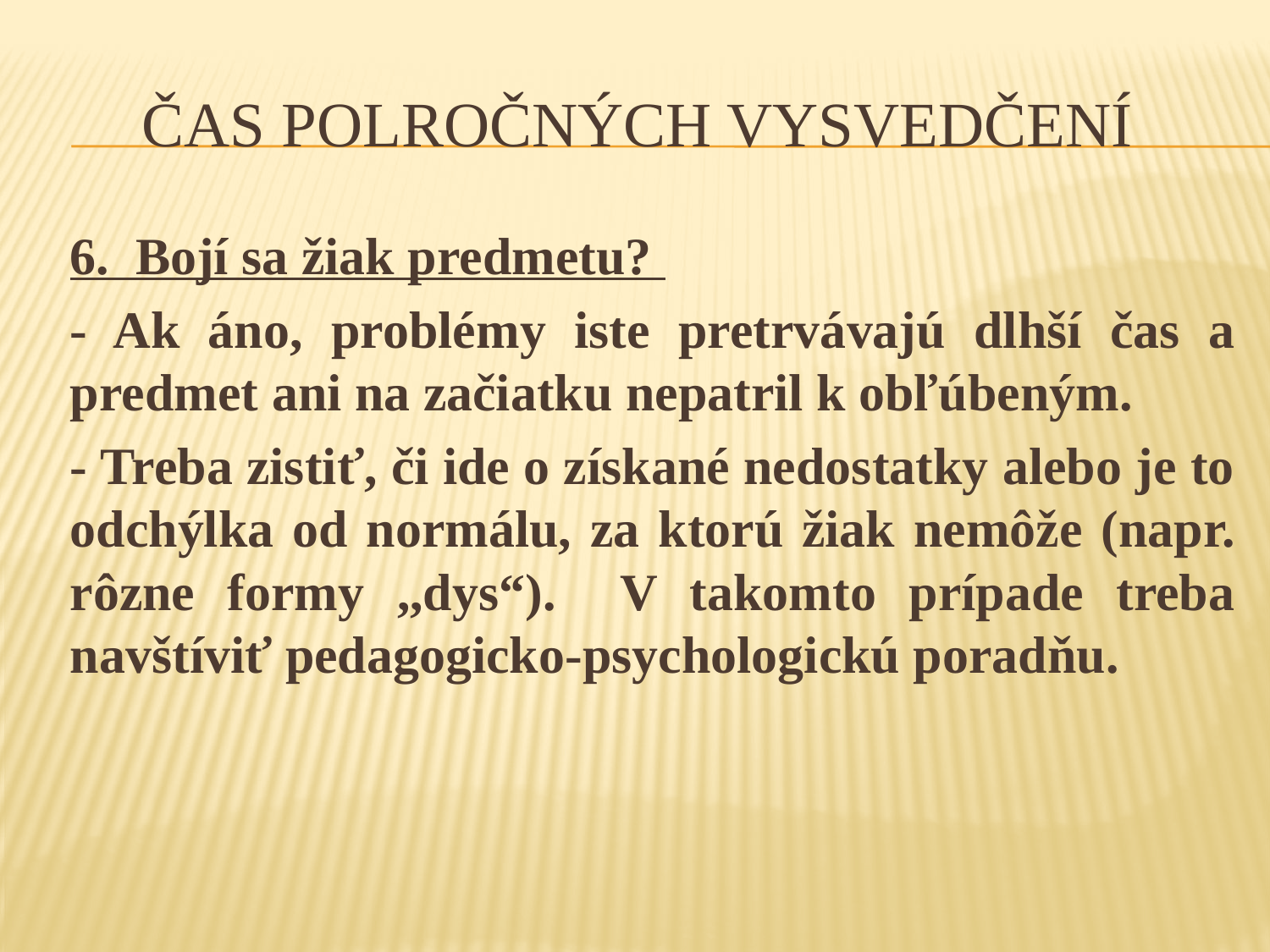

# Čas polročných vysvedčení
6.  Bojí sa žiak predmetu?
- Ak áno, problémy iste pretrvávajú dlhší čas a predmet ani na začiatku nepatril k obľúbeným.
- Treba zistiť, či ide o získané nedostatky alebo je to odchýlka od normálu, za ktorú žiak nemôže (napr. rôzne formy ,,dys“).  V takomto prípade treba navštíviť pedagogicko-psychologickú poradňu.